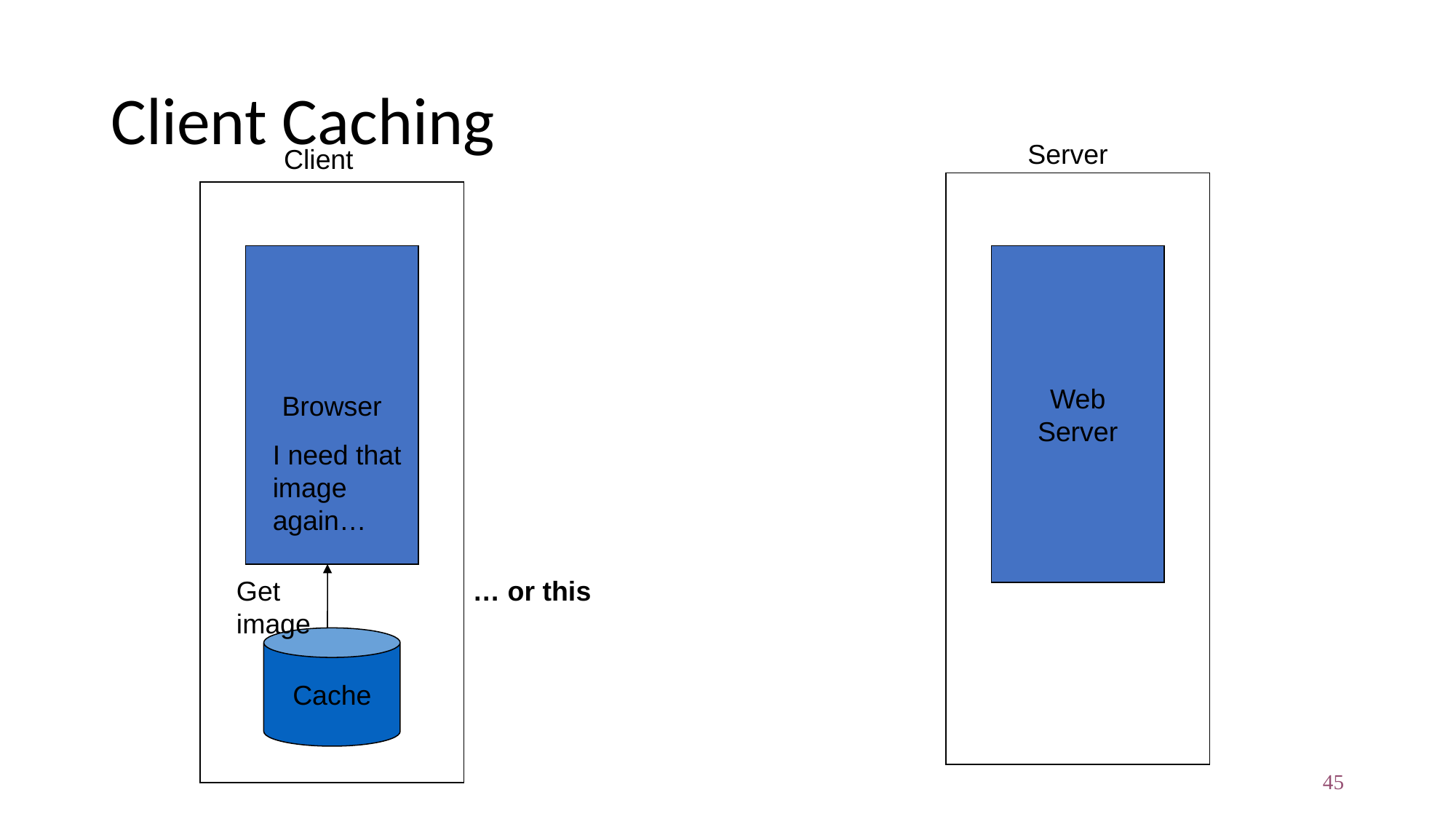

# Client Caching
Server
Client

Browser
Web
Server
I need that
image
again…

Get
image
… or this
Cache
45